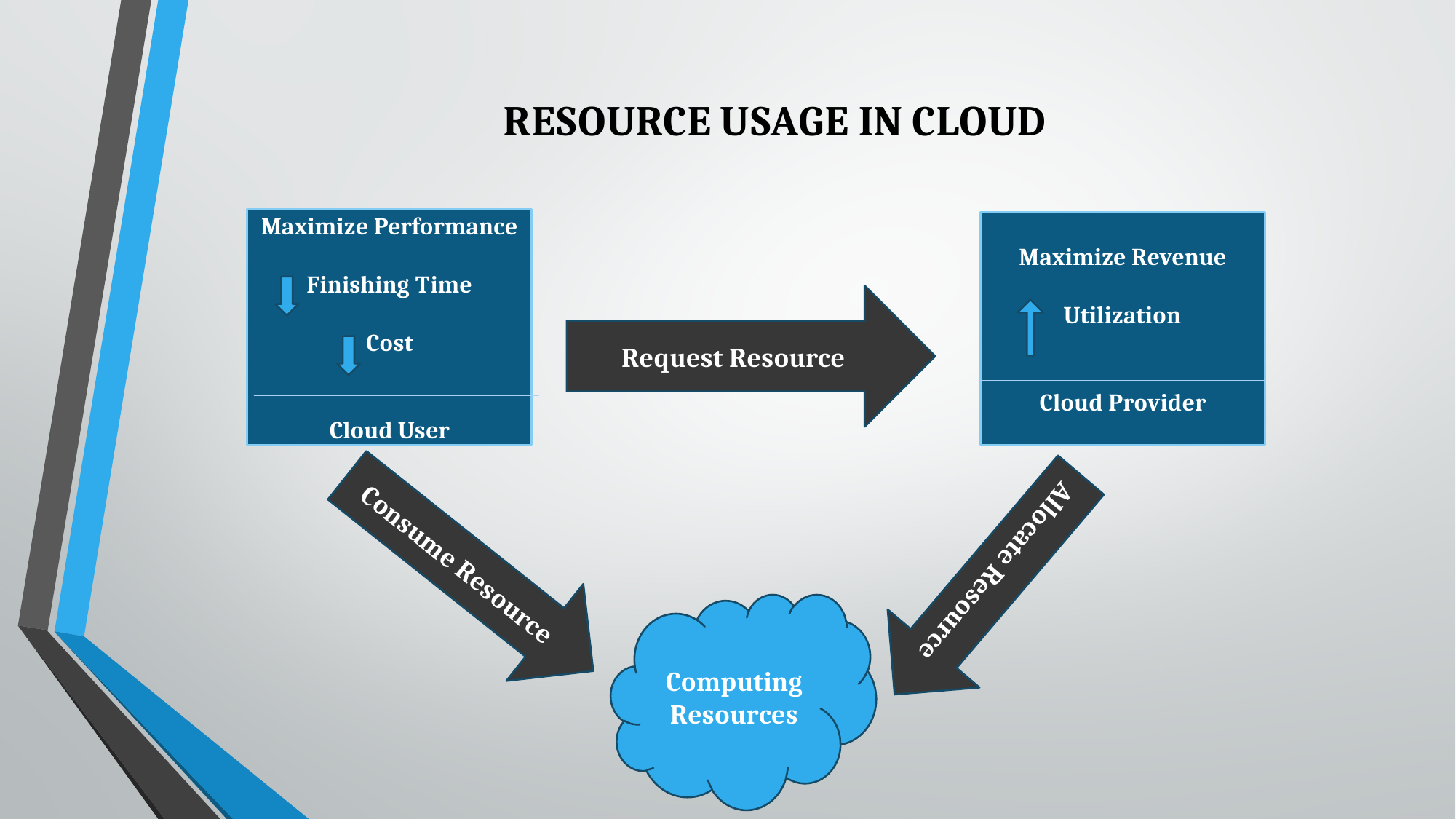

# RESOURCE USAGE IN CLOUD

Maximize Performance

Finishing Time

Cost

Cloud User
Maximize Revenue

Utilization

Cloud Provider

Request Resource

Consume Resource
Allocate Resource
Computing Resources